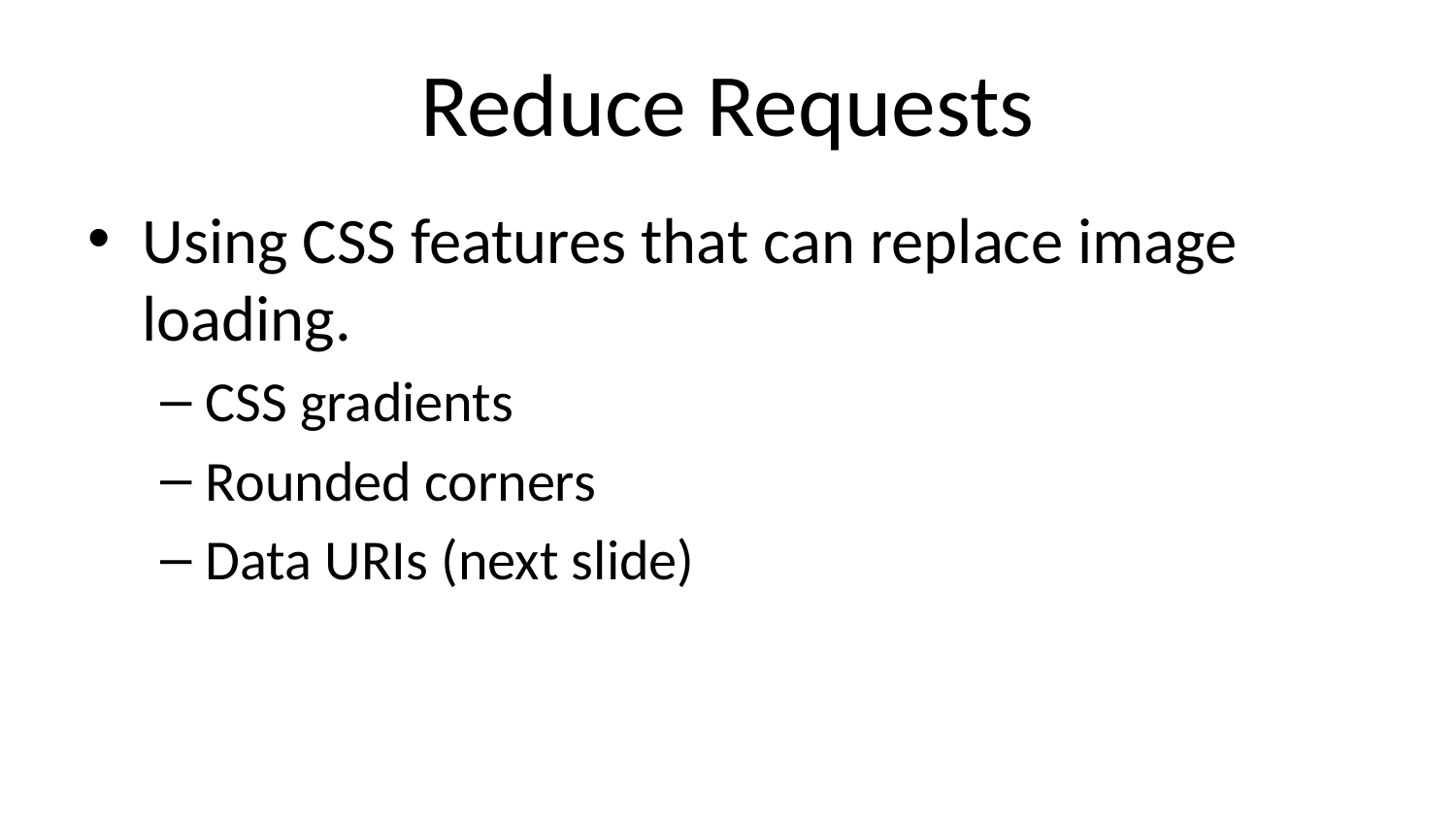

# Reduce Requests
Using CSS features that can replace image loading.
CSS gradients
Rounded corners
Data URIs (next slide)